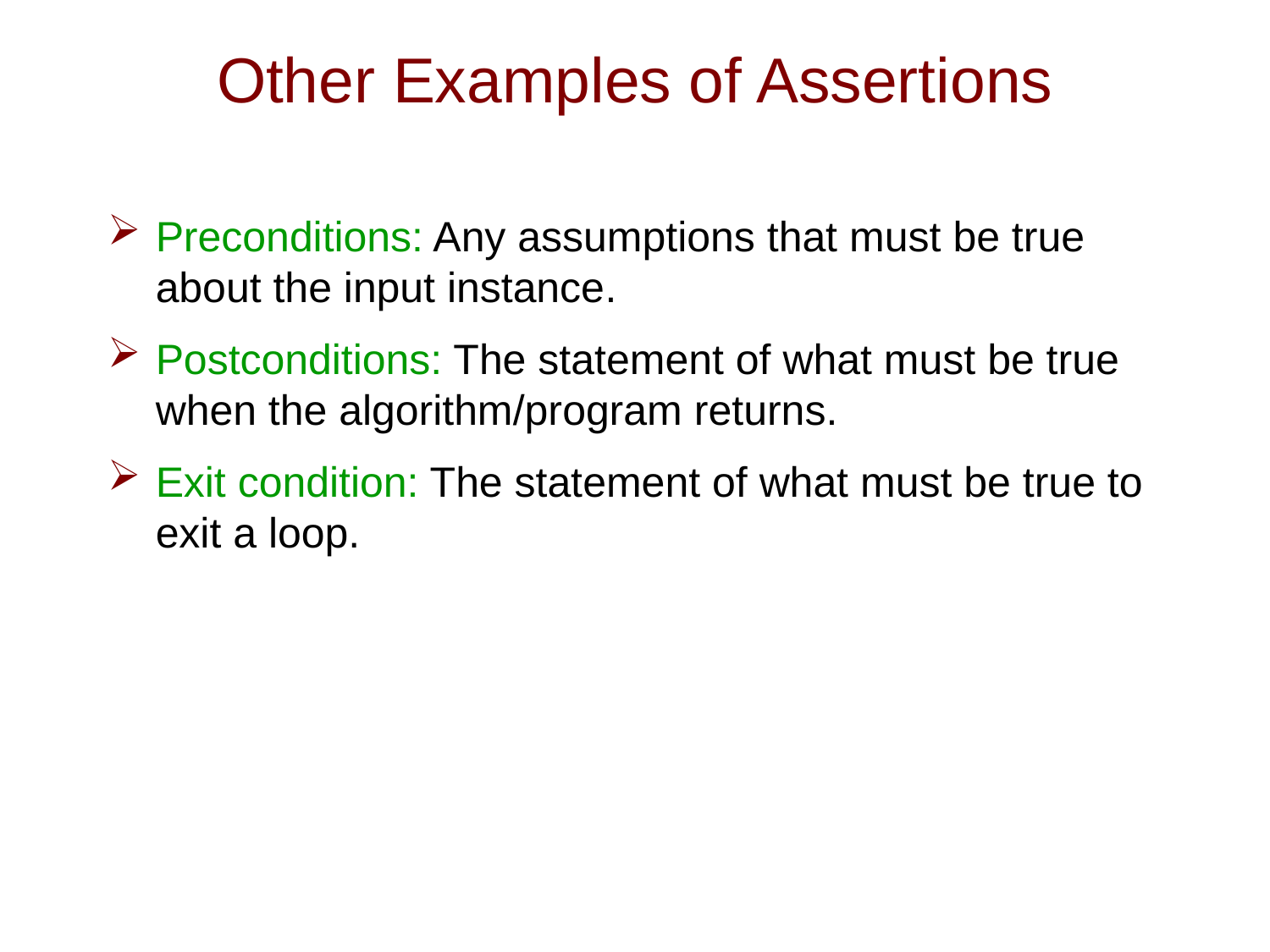

# Other Examples of Assertions
Preconditions: Any assumptions that must be true about the input instance.
Postconditions: The statement of what must be true when the algorithm/program returns.
Exit condition: The statement of what must be true to exit a loop.